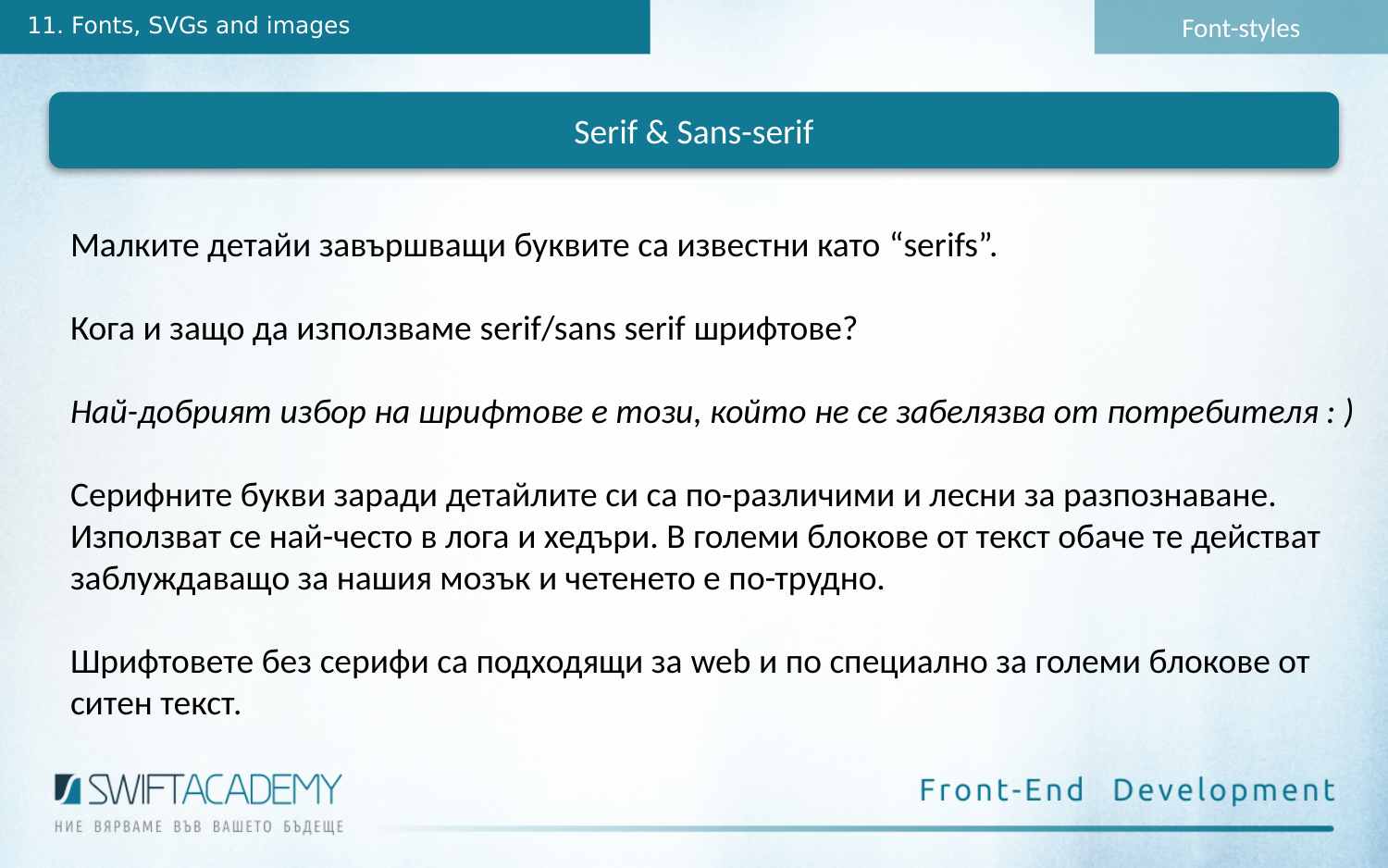

Font-styles
11. Fonts, SVGs and images

Serif & Sans-serif
Малките детайи завършващи буквите са известни като “serifs”.

Кога и защо да използваме serif/sans serif шрифтове?

Най-добрият избор на шрифтове е този, който не се забелязва от потребителя : )

Серифните букви заради детайлите си са по-различими и лесни за разпознаване.
Използват се най-често в лога и хедъри. В големи блокове от текст обаче те действат
заблуждаващо за нашия мозък и четенето е по-трудно.

Шрифтовете без серифи са подходящи за web и по специално за големи блокове от
ситен текст.